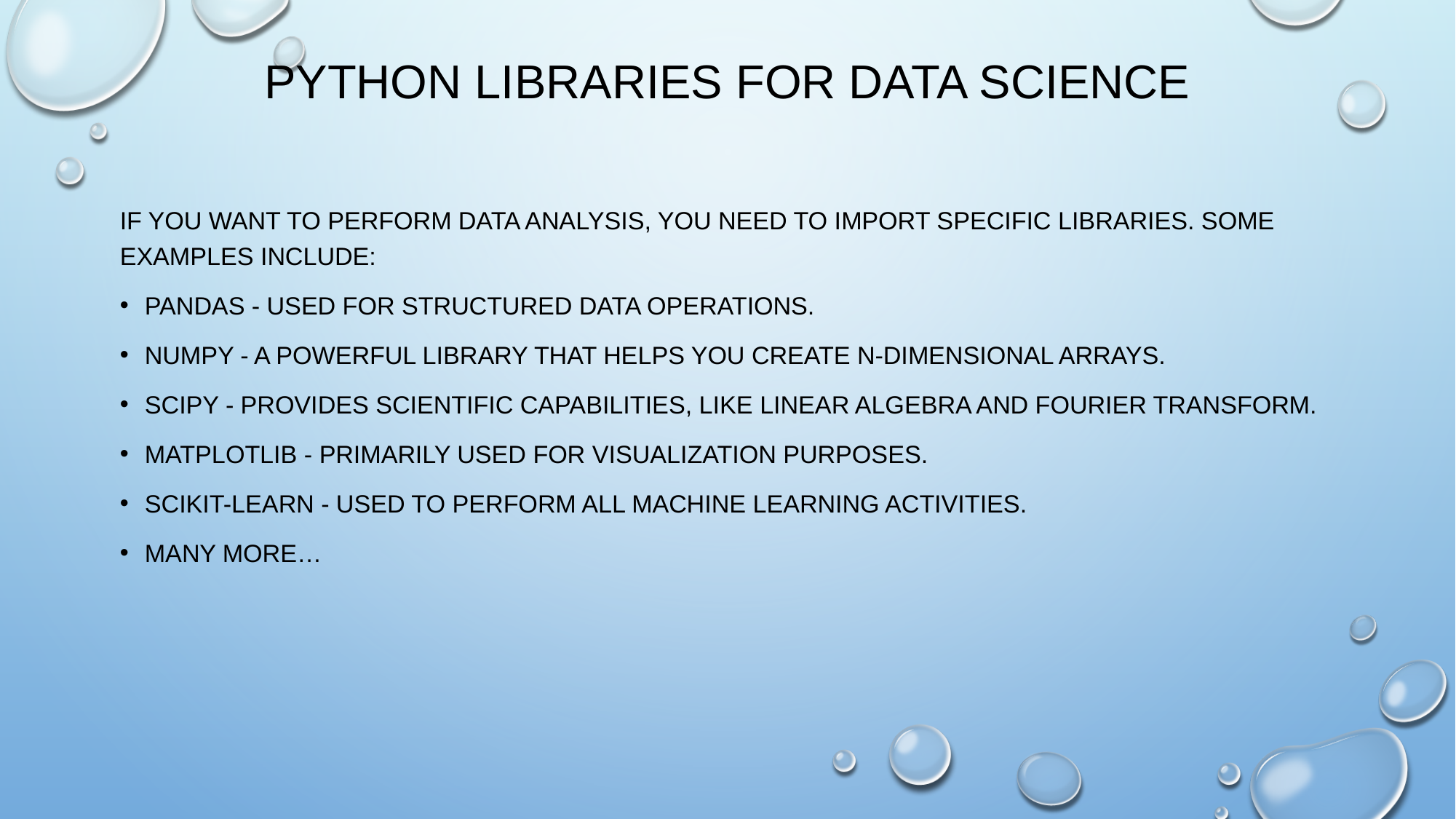

# Python Libraries for Data Science
if you want to perform data analysis, you need to import specific libraries. Some examples include:
Pandas - Used for structured data operations.
NumPy - A powerful library that helps you create n-dimensional arrays.
SciPy - Provides scientific capabilities, like linear algebra and Fourier transform.
Matplotlib - Primarily used for visualization purposes.
Scikit-learn - Used to perform all machine learning activities.
Many more…